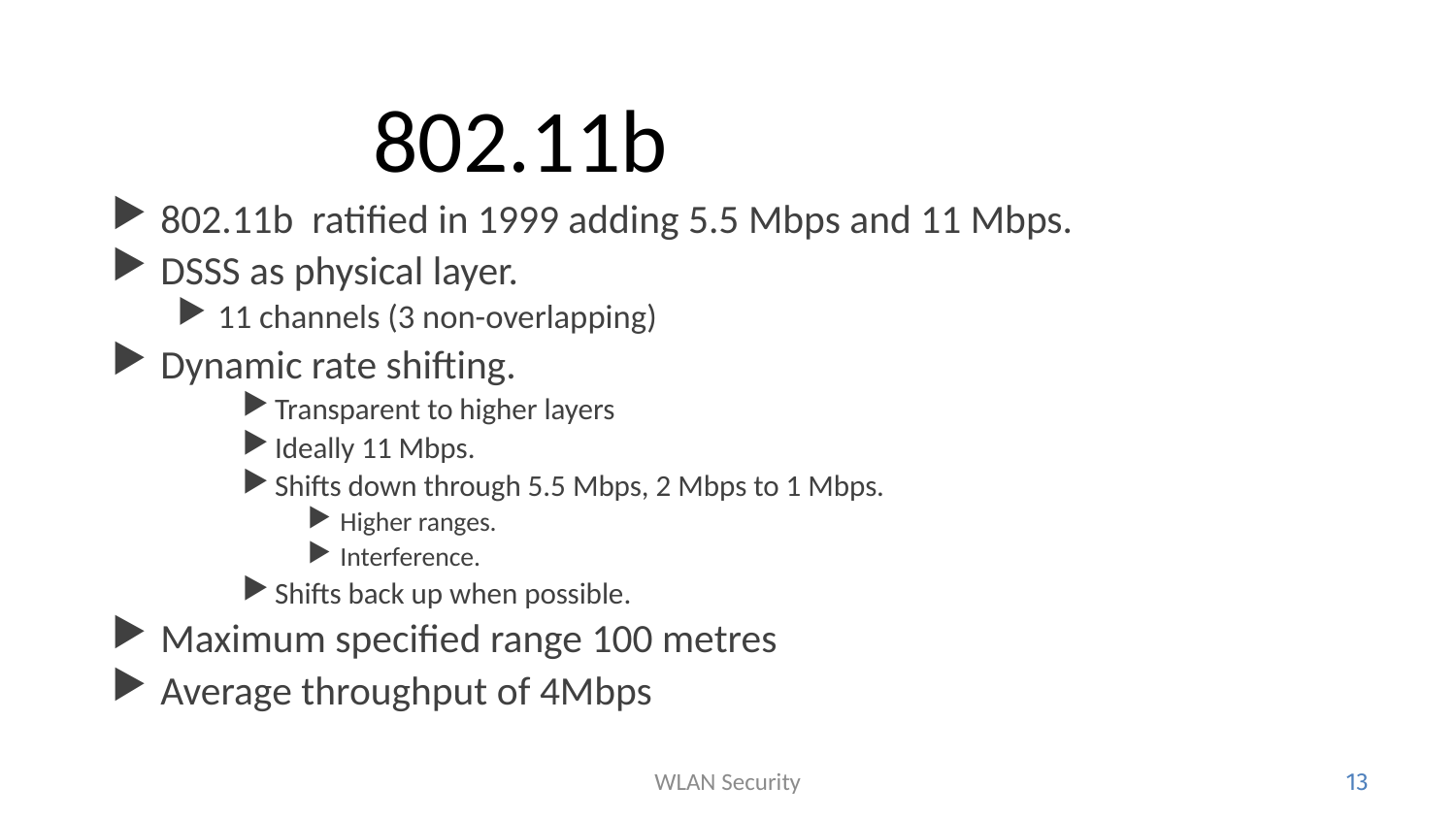

# 802.11b
802.11b  ratified in 1999 adding 5.5 Mbps and 11 Mbps.
DSSS as physical layer.
11 channels (3 non-overlapping)
Dynamic rate shifting.
Transparent to higher layers
Ideally 11 Mbps.
Shifts down through 5.5 Mbps, 2 Mbps to 1 Mbps.
Higher ranges.
Interference.
Shifts back up when possible.
Maximum specified range 100 metres
Average throughput of 4Mbps

WLAN Security
13